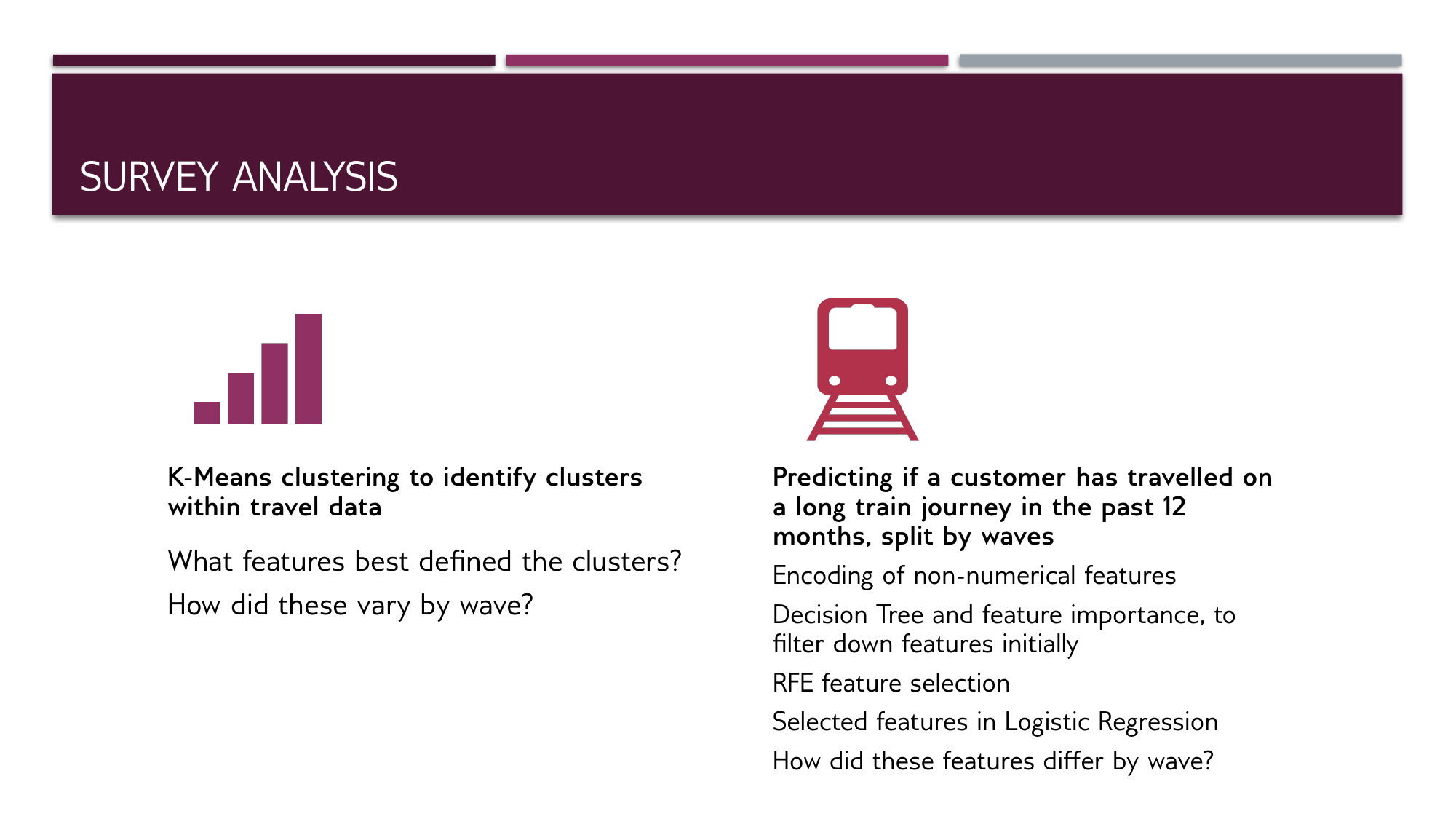

# Survey Analysis
K-Means clustering to identify clusters within travel data
What features best defined the clusters?
How did these vary by wave?
Predicting if a customer has travelled on a long train journey in the past 12 months, split by waves
Encoding of non-numerical features
Decision Tree and feature importance, to filter down features initially
RFE feature selection
Selected features in Logistic Regression
How did these features differ by wave?